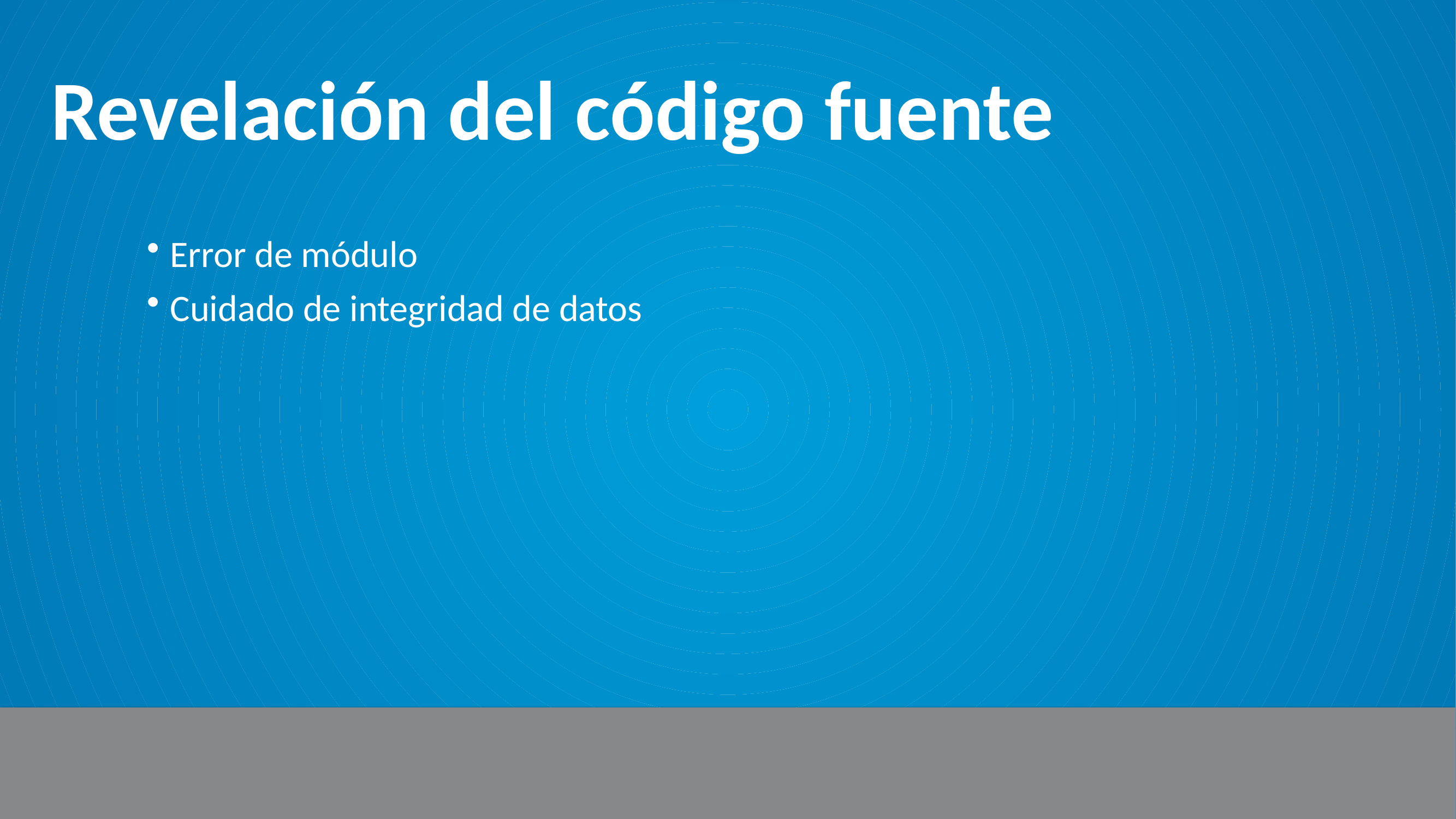

# Revelación del código fuente
Error de módulo
Cuidado de integridad de datos